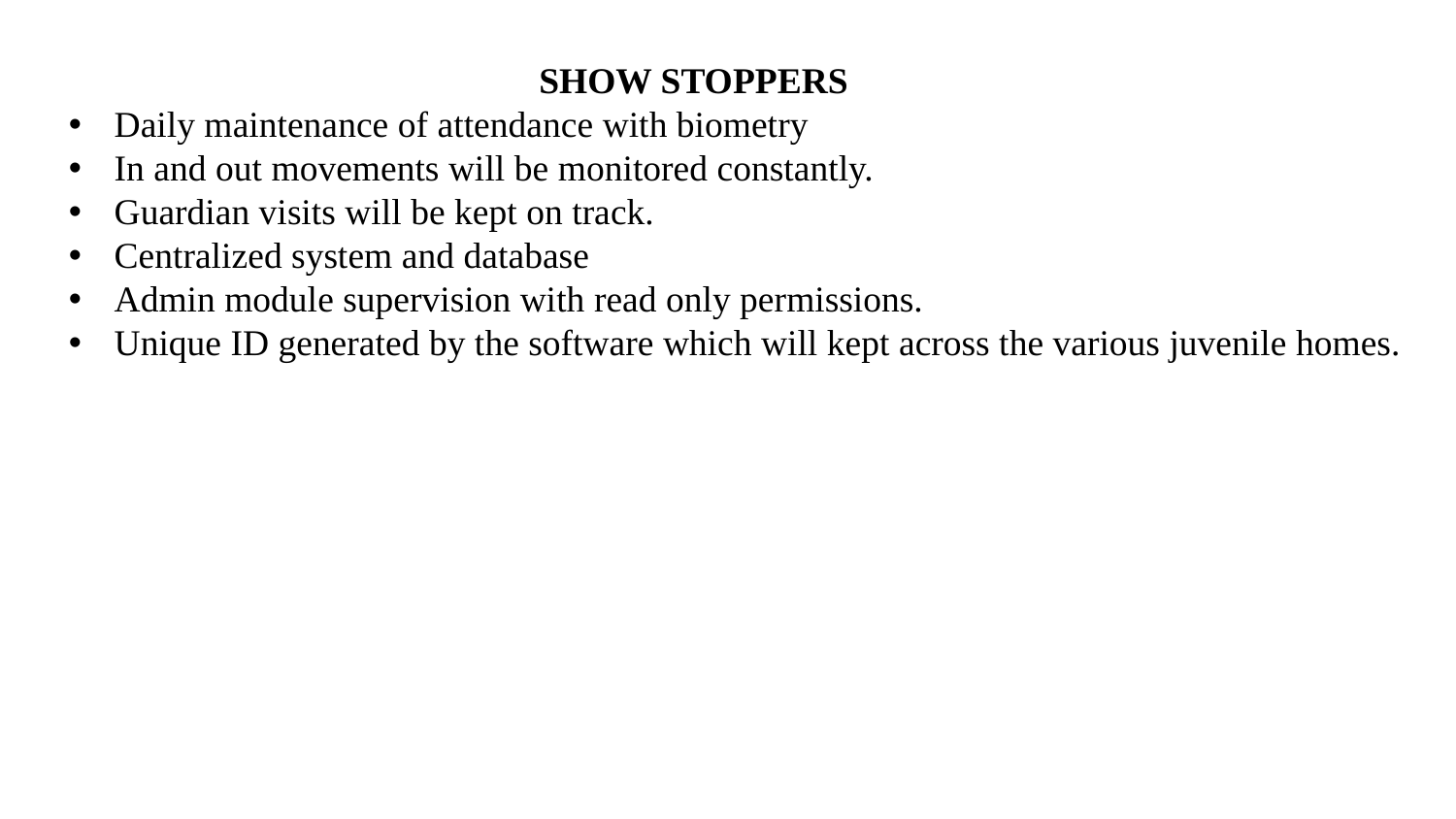

SHOW STOPPERS
Daily maintenance of attendance with biometry
In and out movements will be monitored constantly.
Guardian visits will be kept on track.
Centralized system and database
Admin module supervision with read only permissions.
Unique ID generated by the software which will kept across the various juvenile homes.